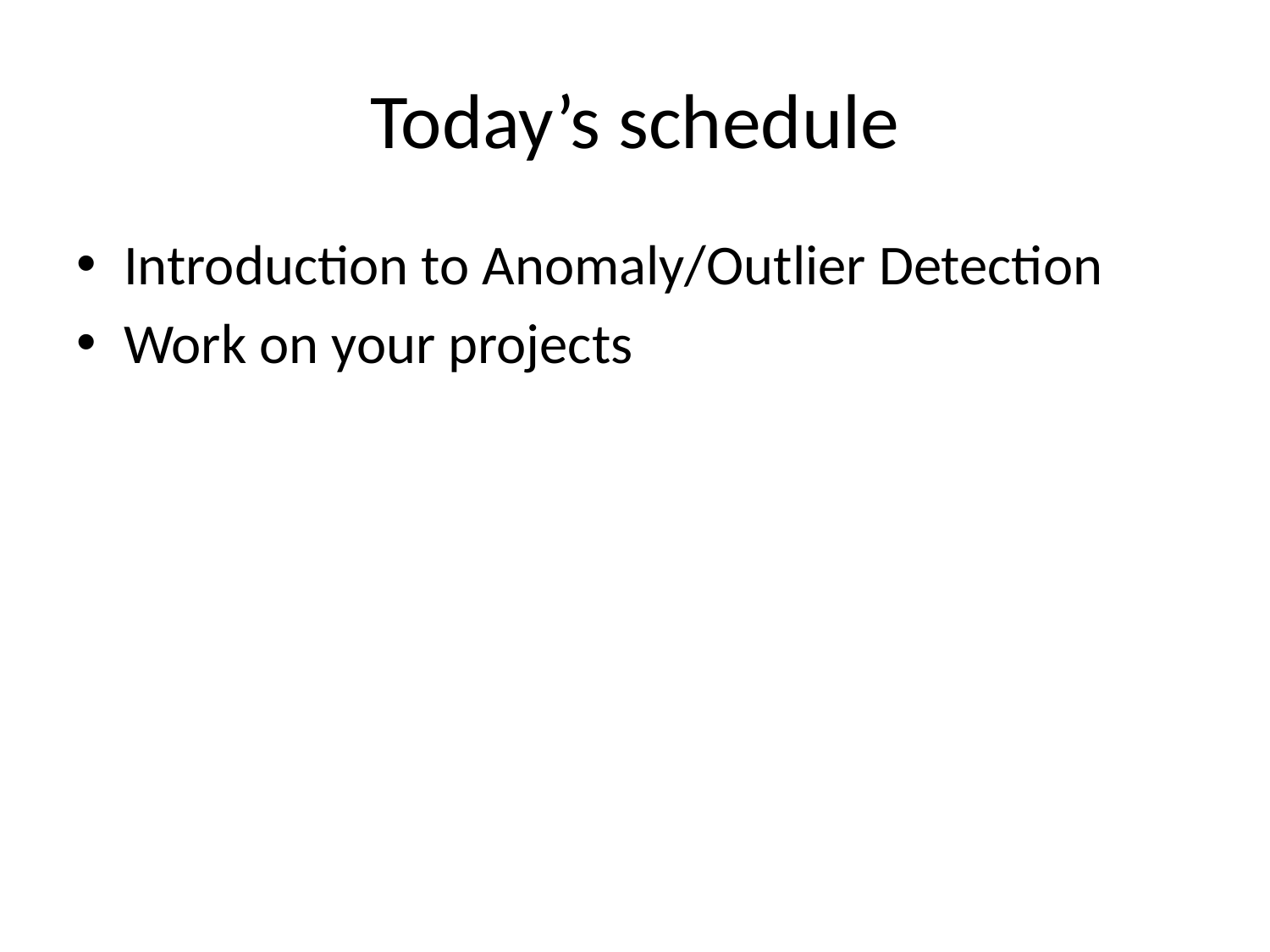

# Today’s schedule
Introduction to Anomaly/Outlier Detection
Work on your projects